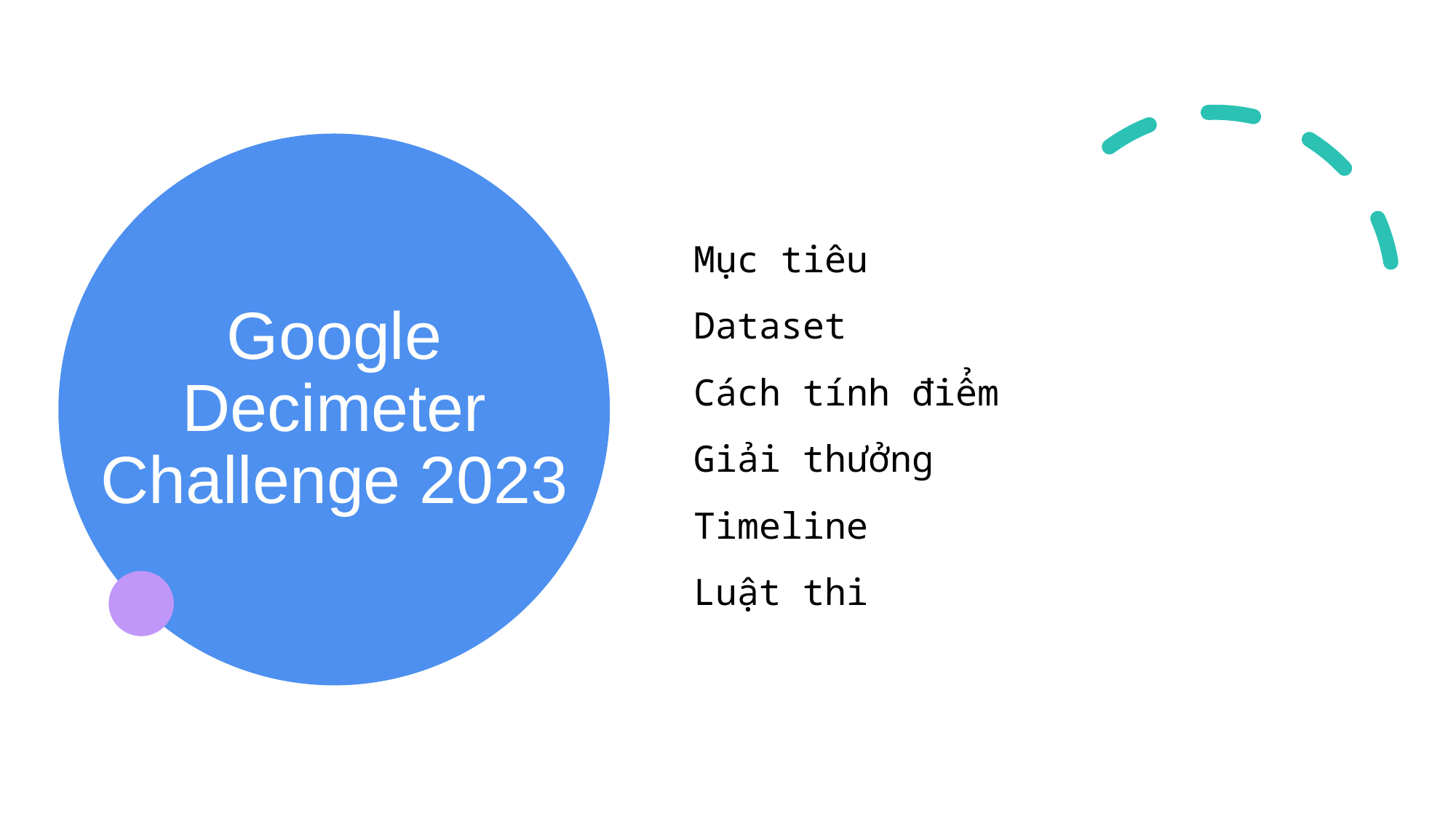

Mục tiêu
Dataset
Cách tính điểm
Giải thưởng
Timeline
Luật thi

# Google Decimeter Challenge 2023